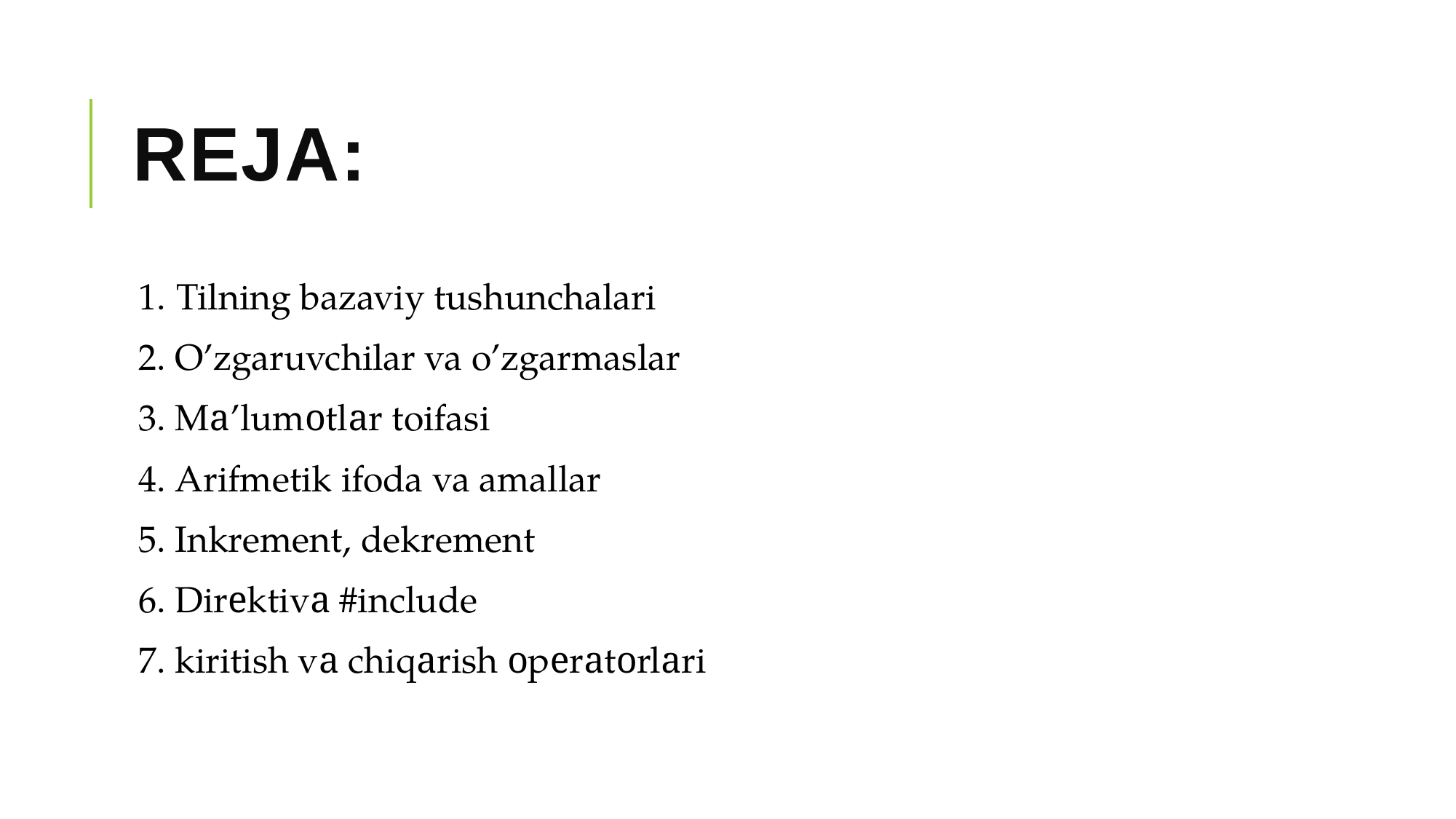

# REJA:
1. Tilning bazaviy tushunchalari
2. O’zgaruvchilar va o’zgarmaslar
3. Mа’lumоtlаr toifasi
4. Arifmetik ifoda va amallar
5. Inkrement, dekrement
6. Dirеktivа #include
7. kiritish vа chiqаrish оpеrаtоrlаri